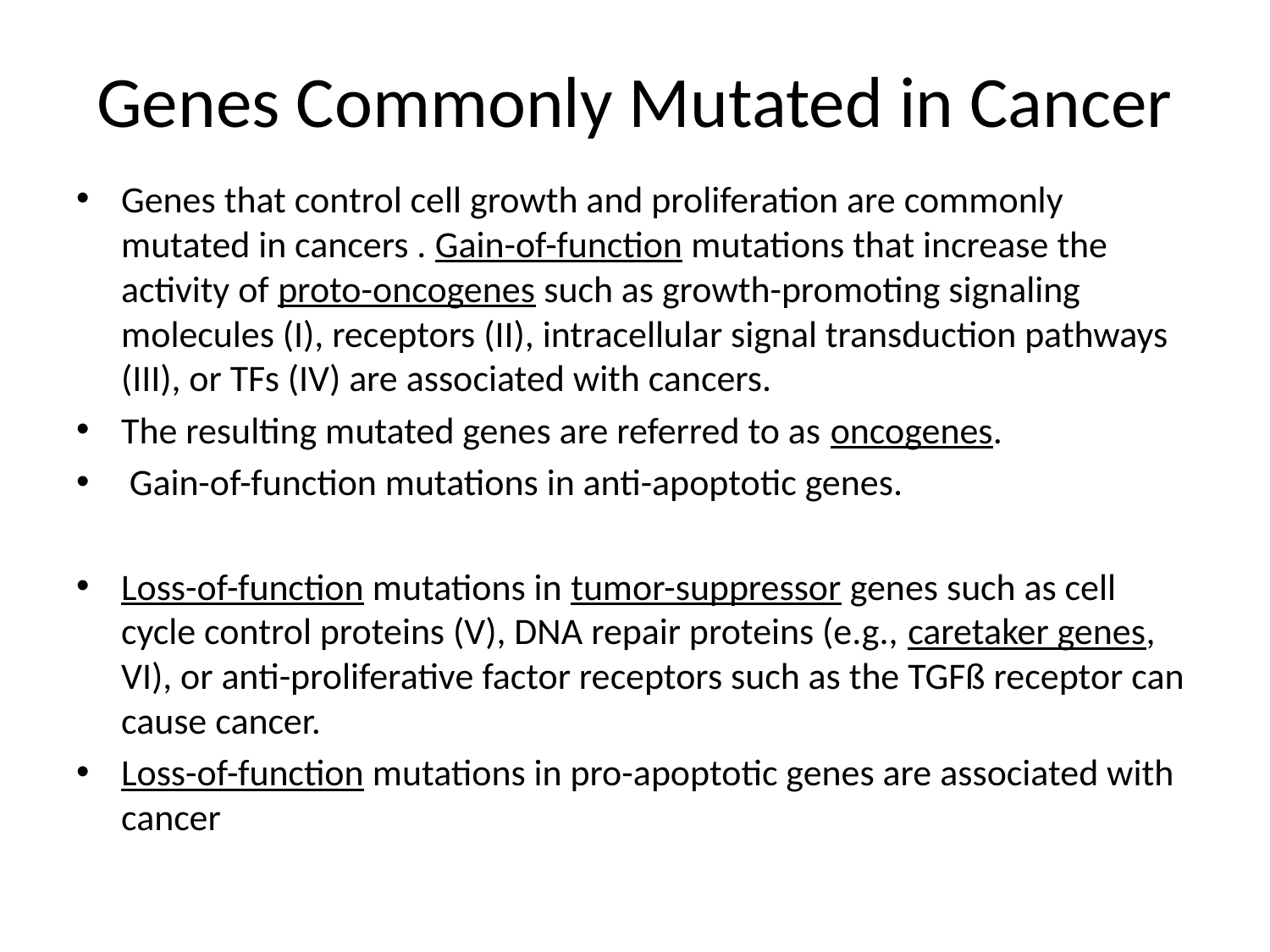

# Genes Commonly Mutated in Cancer
Genes that control cell growth and proliferation are commonly mutated in cancers . Gain-of-function mutations that increase the activity of proto-oncogenes such as growth-promoting signaling molecules (I), receptors (II), intracellular signal transduction pathways (III), or TFs (IV) are associated with cancers.
The resulting mutated genes are referred to as oncogenes.
 Gain-of-function mutations in anti-apoptotic genes.

Loss-of-function mutations in tumor-suppressor genes such as cell cycle control proteins (V), DNA repair proteins (e.g., caretaker genes, VI), or anti-proliferative factor receptors such as the TGFß receptor can cause cancer.
Loss-of-function mutations in pro-apoptotic genes are associated with cancer